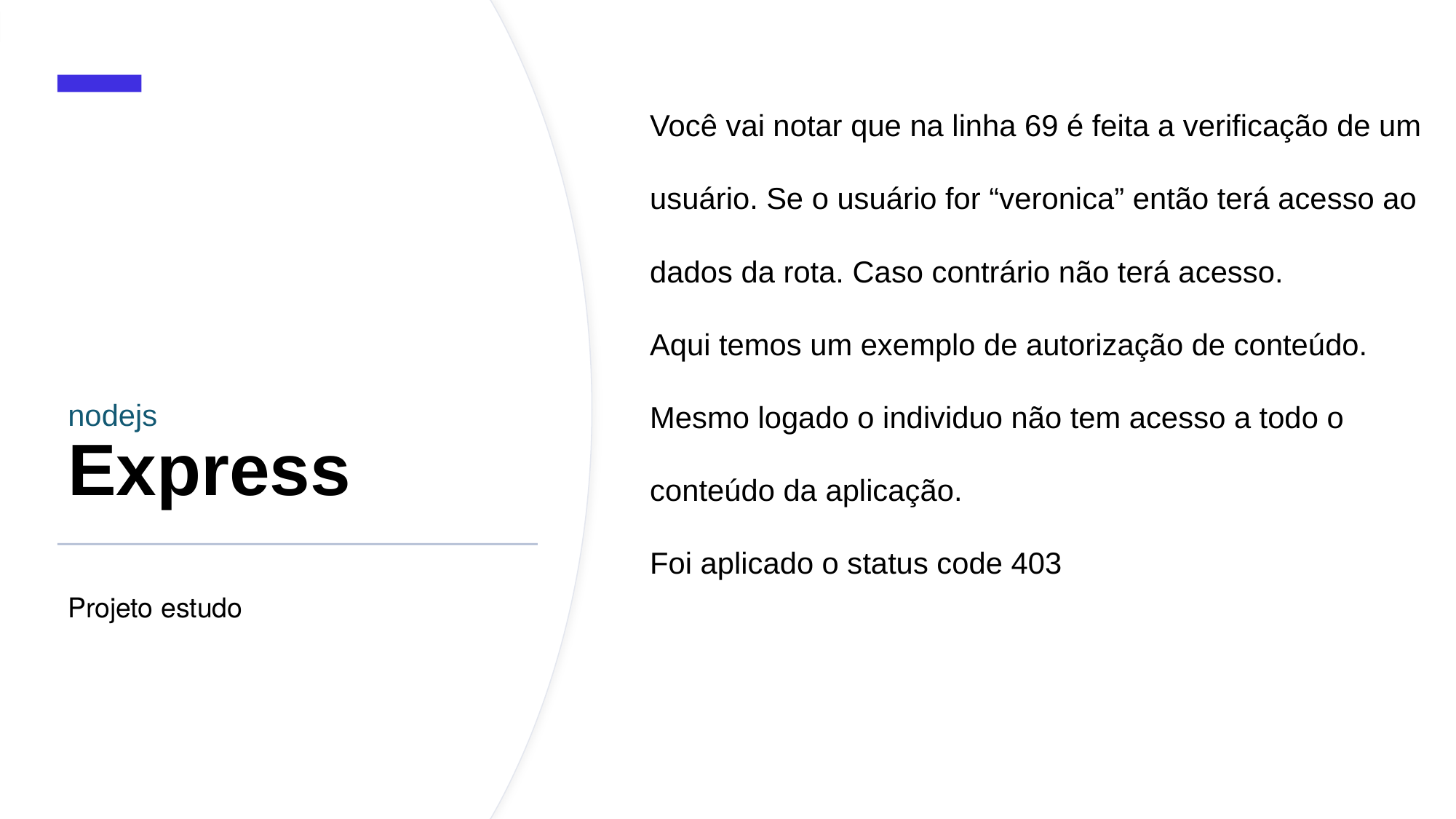

Você vai notar que na linha 69 é feita a verificação de um usuário. Se o usuário for “veronica” então terá acesso ao dados da rota. Caso contrário não terá acesso.
Aqui temos um exemplo de autorização de conteúdo. Mesmo logado o individuo não tem acesso a todo o conteúdo da aplicação.
Foi aplicado o status code 403
# nodejs Express

Projeto estudo